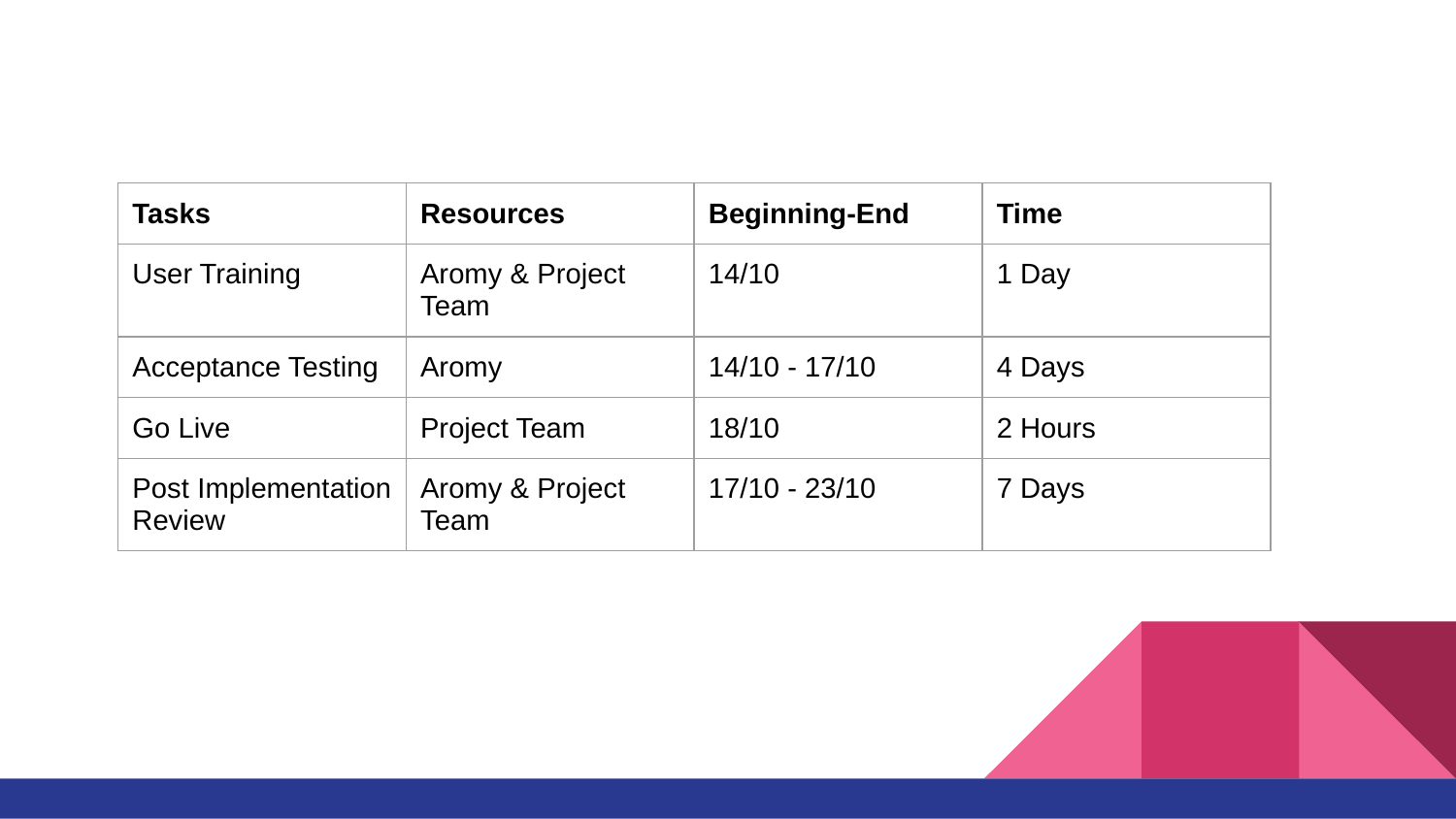

| Tasks | Resources | Beginning-End | Time |
| --- | --- | --- | --- |
| User Training | Aromy & Project Team | 14/10 | 1 Day |
| Acceptance Testing | Aromy | 14/10 - 17/10 | 4 Days |
| Go Live | Project Team | 18/10 | 2 Hours |
| Post Implementation Review | Aromy & Project Team | 17/10 - 23/10 | 7 Days |